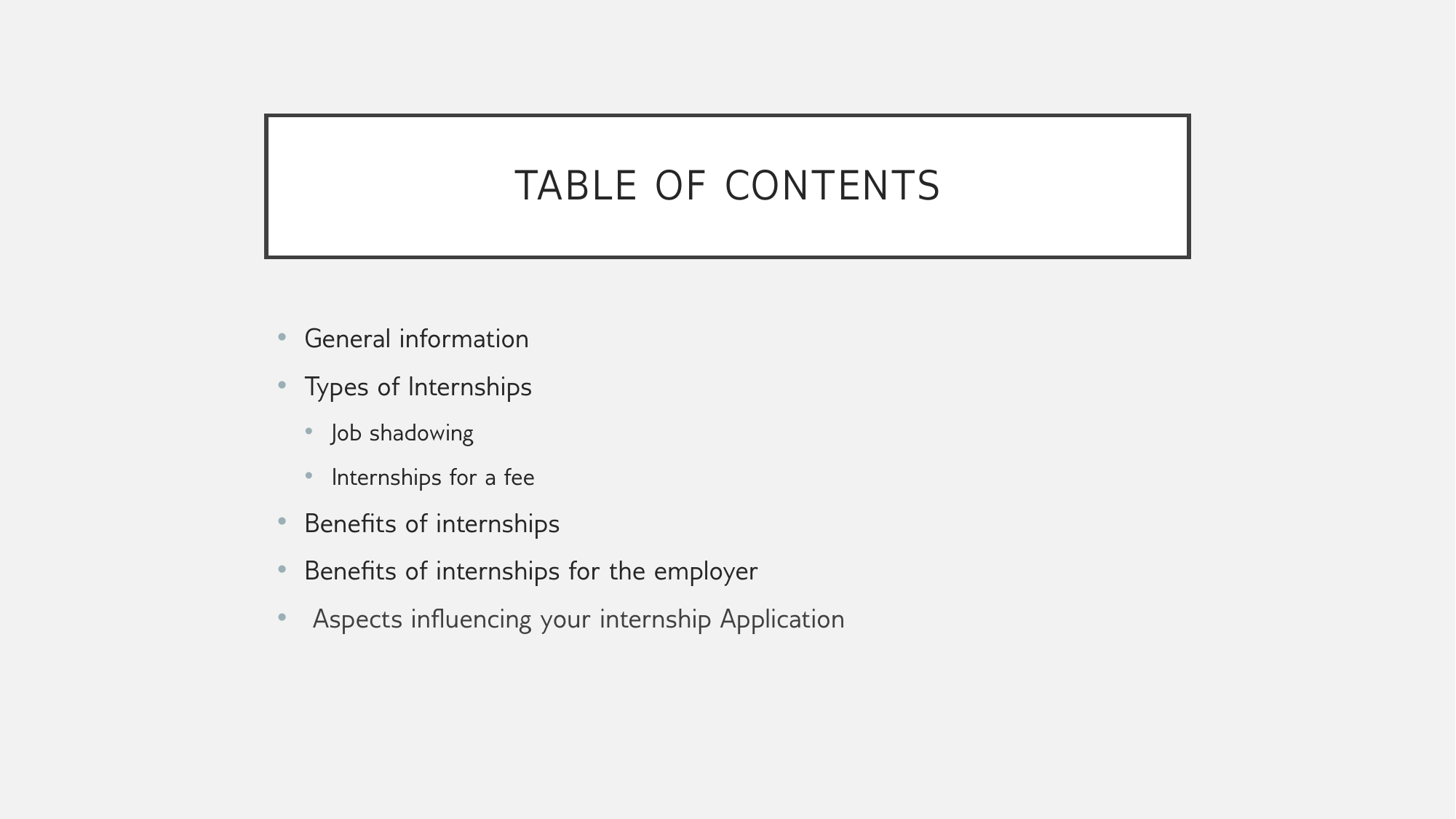

# Table of Contents
General information
Types of Internships
Job shadowing
Internships for a fee
Benefits of internships
Benefits of internships for the employer
 Aspects influencing your internship Application